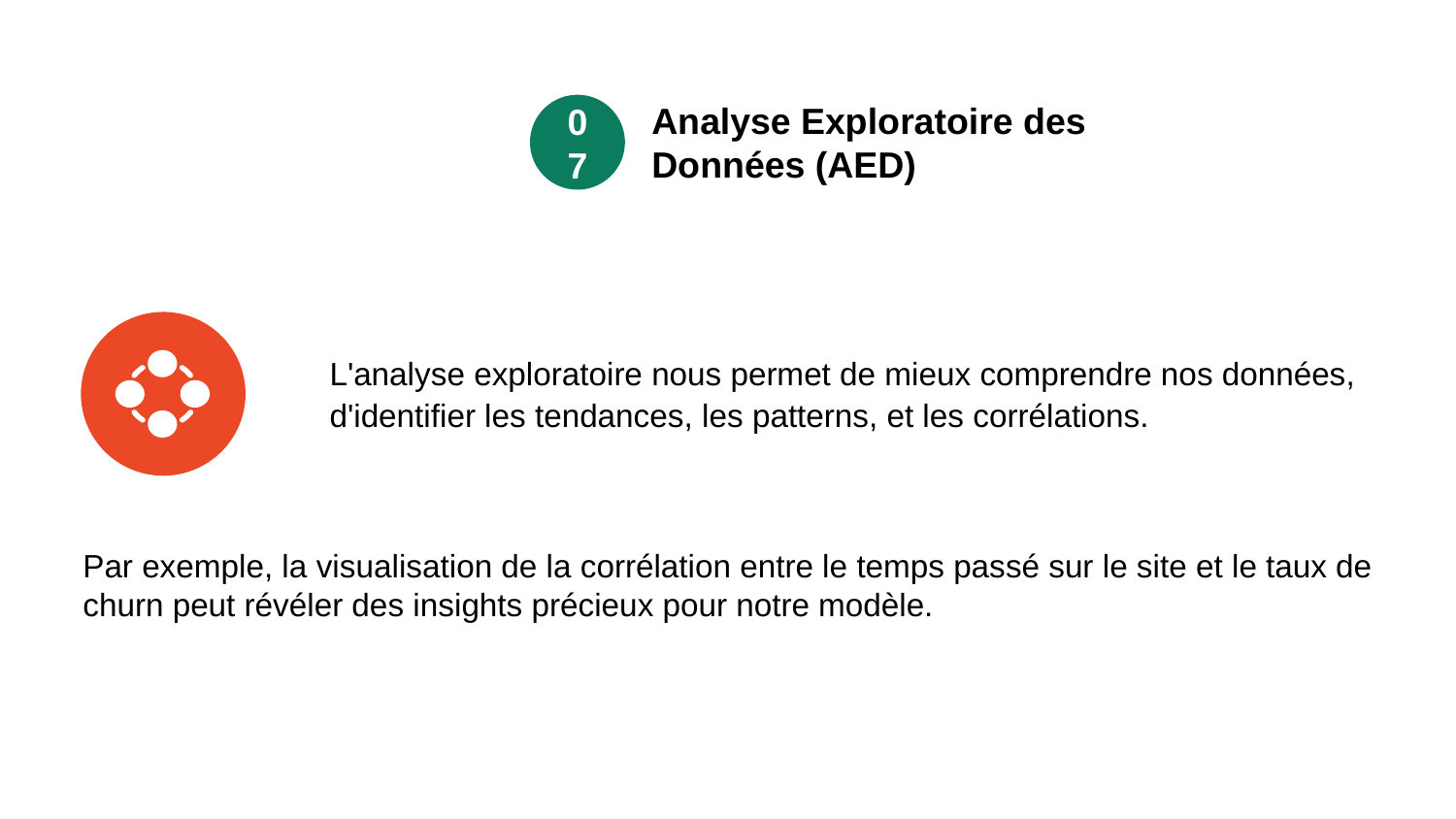

07
Analyse Exploratoire des Données (AED)

# L'analyse exploratoire nous permet de mieux comprendre nos données, d'identifier les tendances, les patterns, et les corrélations.

Par exemple, la visualisation de la corrélation entre le temps passé sur le site et le taux de churn peut révéler des insights précieux pour notre modèle.